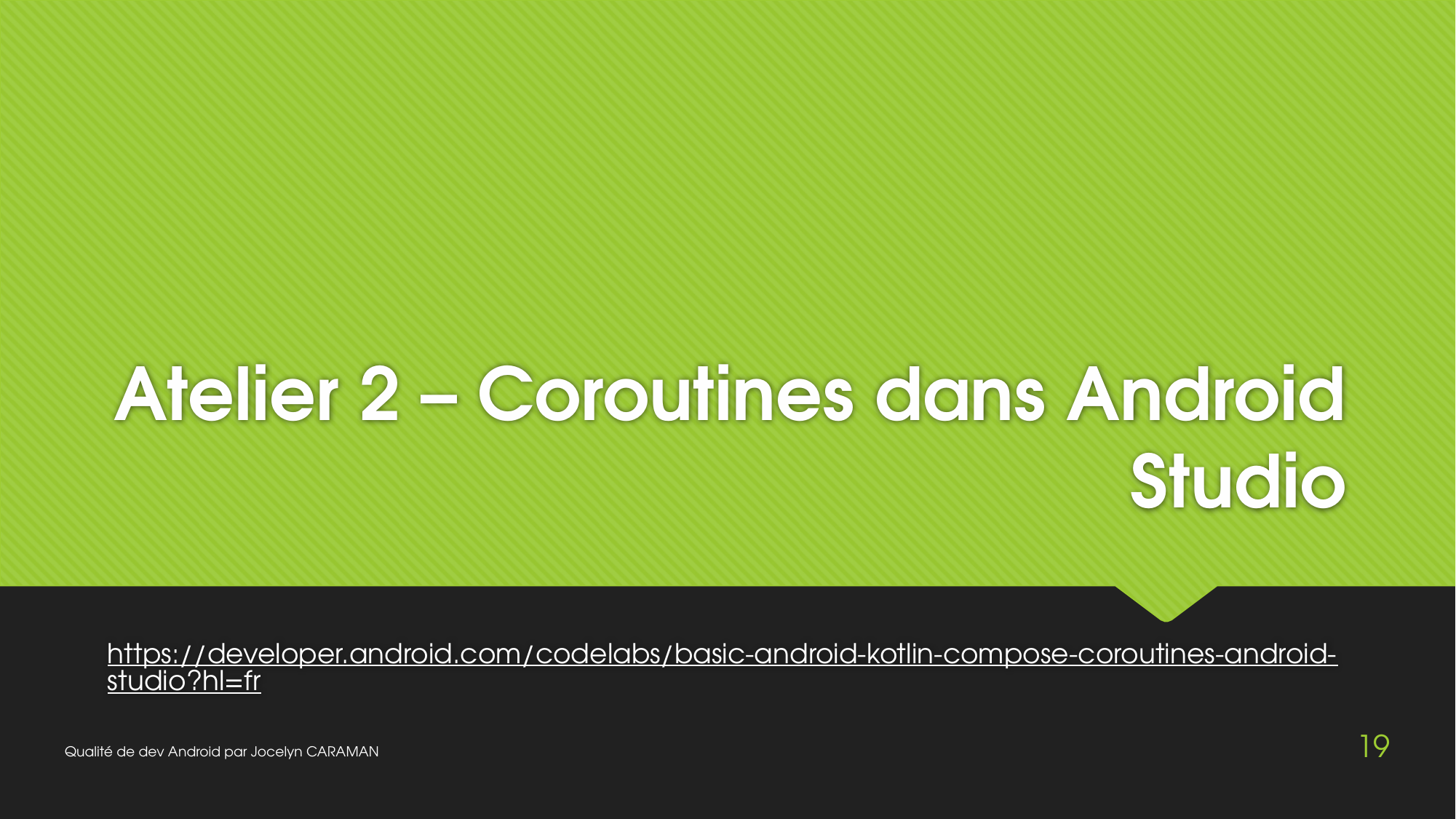

# Atelier 2 – Coroutines dans Android Studio
https://developer.android.com/codelabs/basic-android-kotlin-compose-coroutines-android-studio?hl=fr
19
Qualité de dev Android par Jocelyn CARAMAN